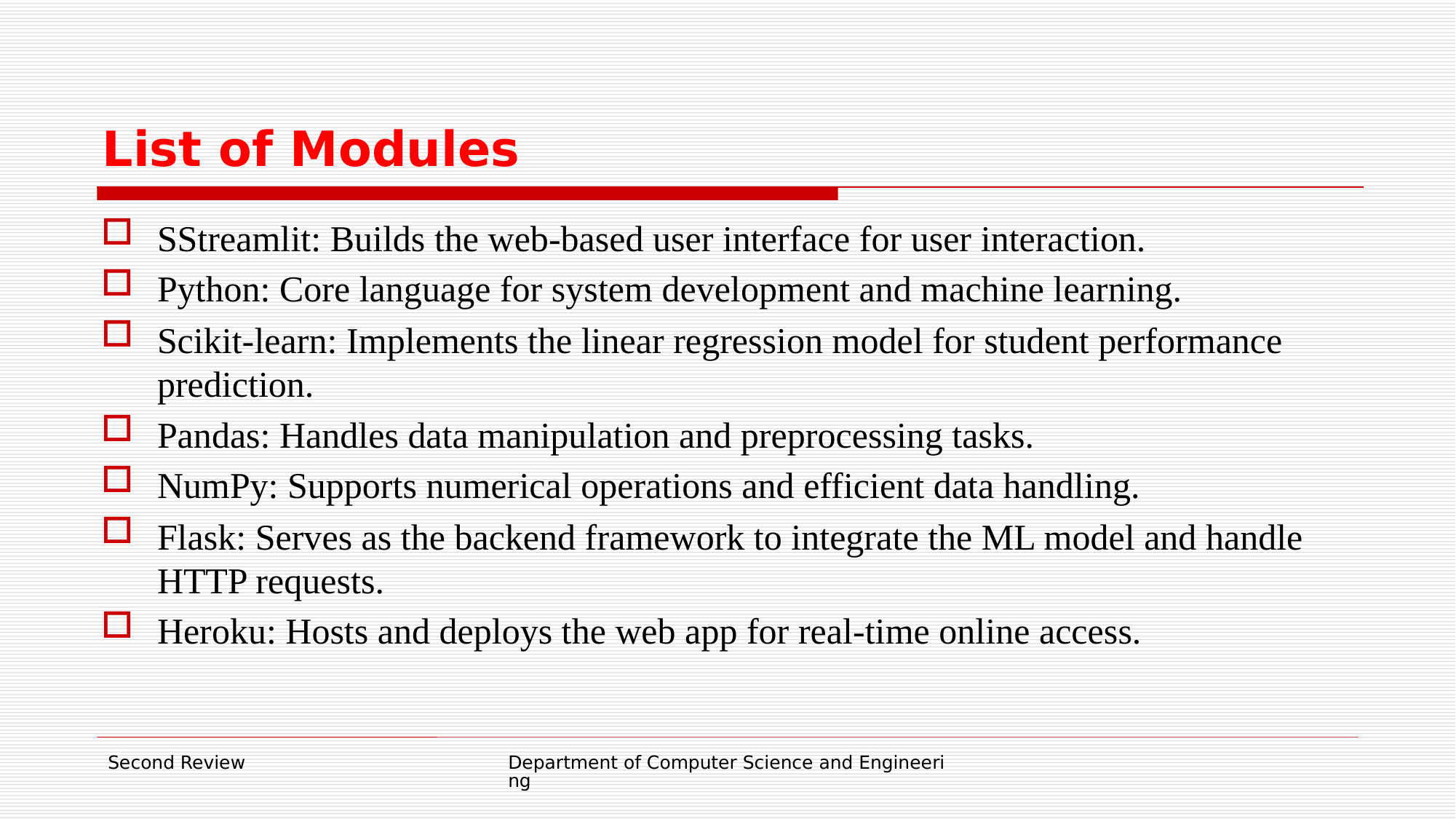

# List of Modules
SStreamlit: Builds the web-based user interface for user interaction.
Python: Core language for system development and machine learning.
Scikit-learn: Implements the linear regression model for student performance prediction.
Pandas: Handles data manipulation and preprocessing tasks.
NumPy: Supports numerical operations and efficient data handling.
Flask: Serves as the backend framework to integrate the ML model and handle HTTP requests.
Heroku: Hosts and deploys the web app for real-time online access.

Second Review
Department of Computer Science and Engineering
8